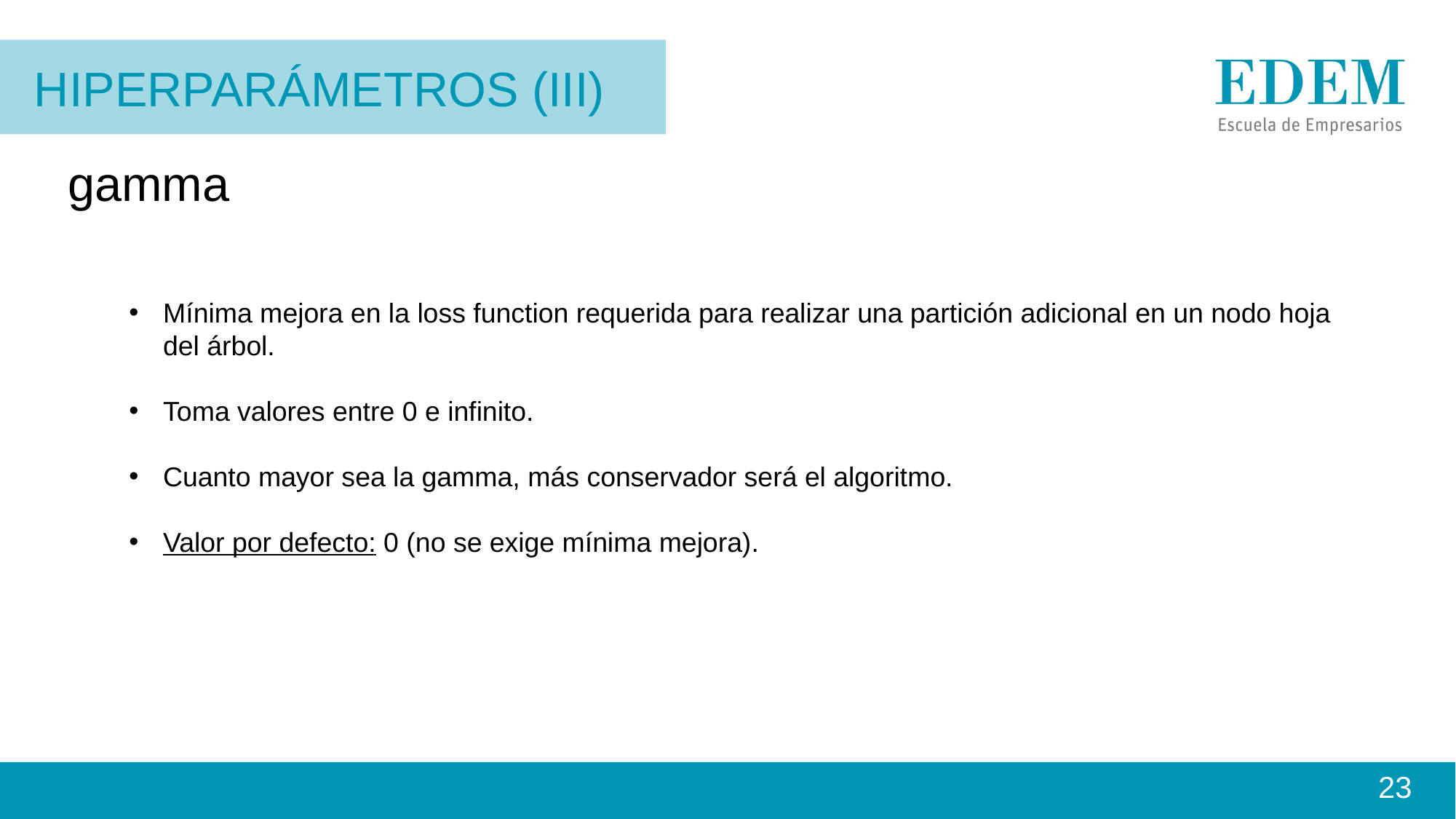

HIperparámetros (III)
gamma

Mínima mejora en la loss function requerida para realizar una partición adicional en un nodo hoja del árbol.

Toma valores entre 0 e infinito.

Cuanto mayor sea la gamma, más conservador será el algoritmo.

Valor por defecto: 0 (no se exige mínima mejora).